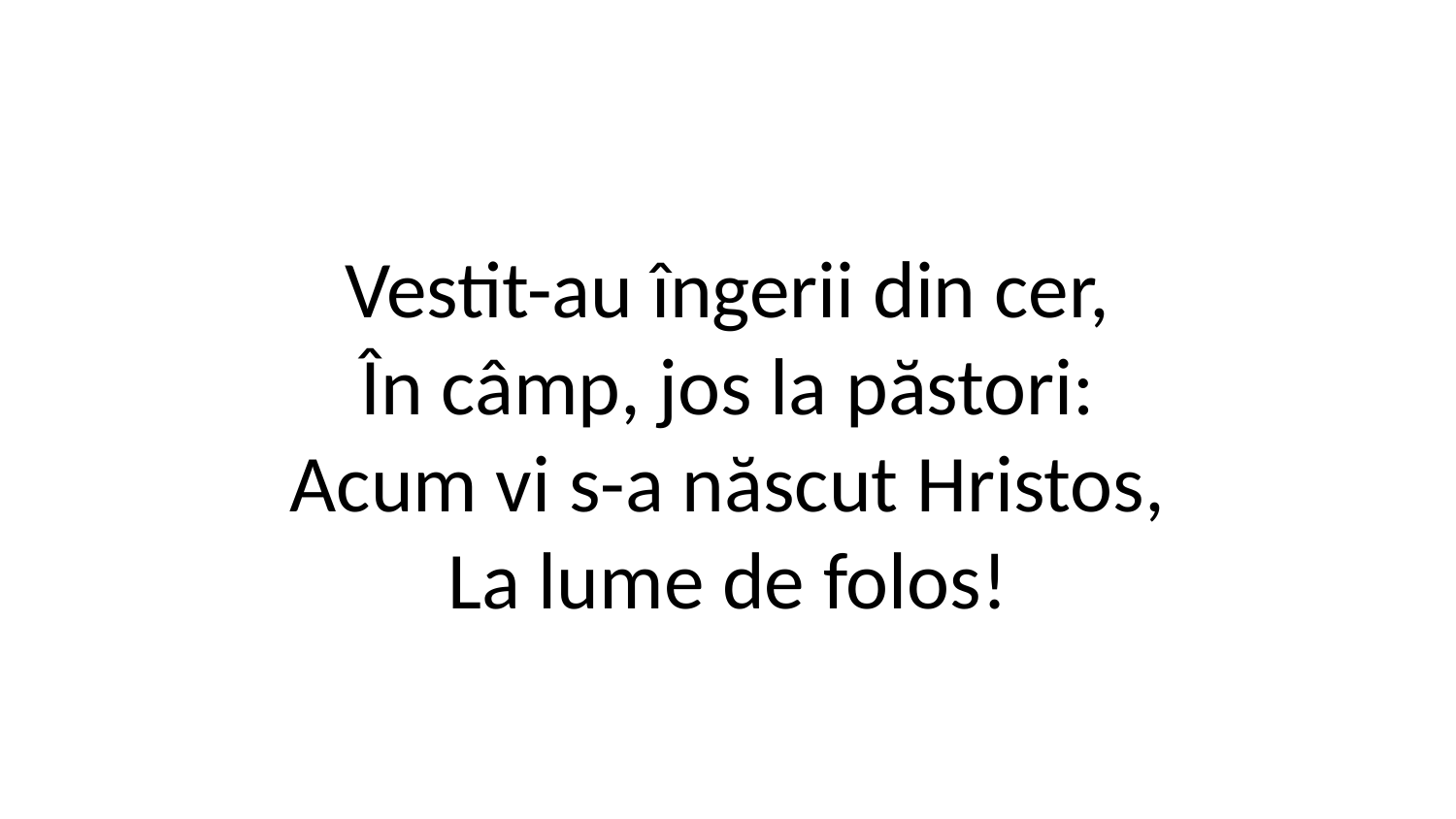

Vestit-au îngerii din cer,
În câmp, jos la păstori:
Acum vi s-a născut Hristos,
La lume de folos!